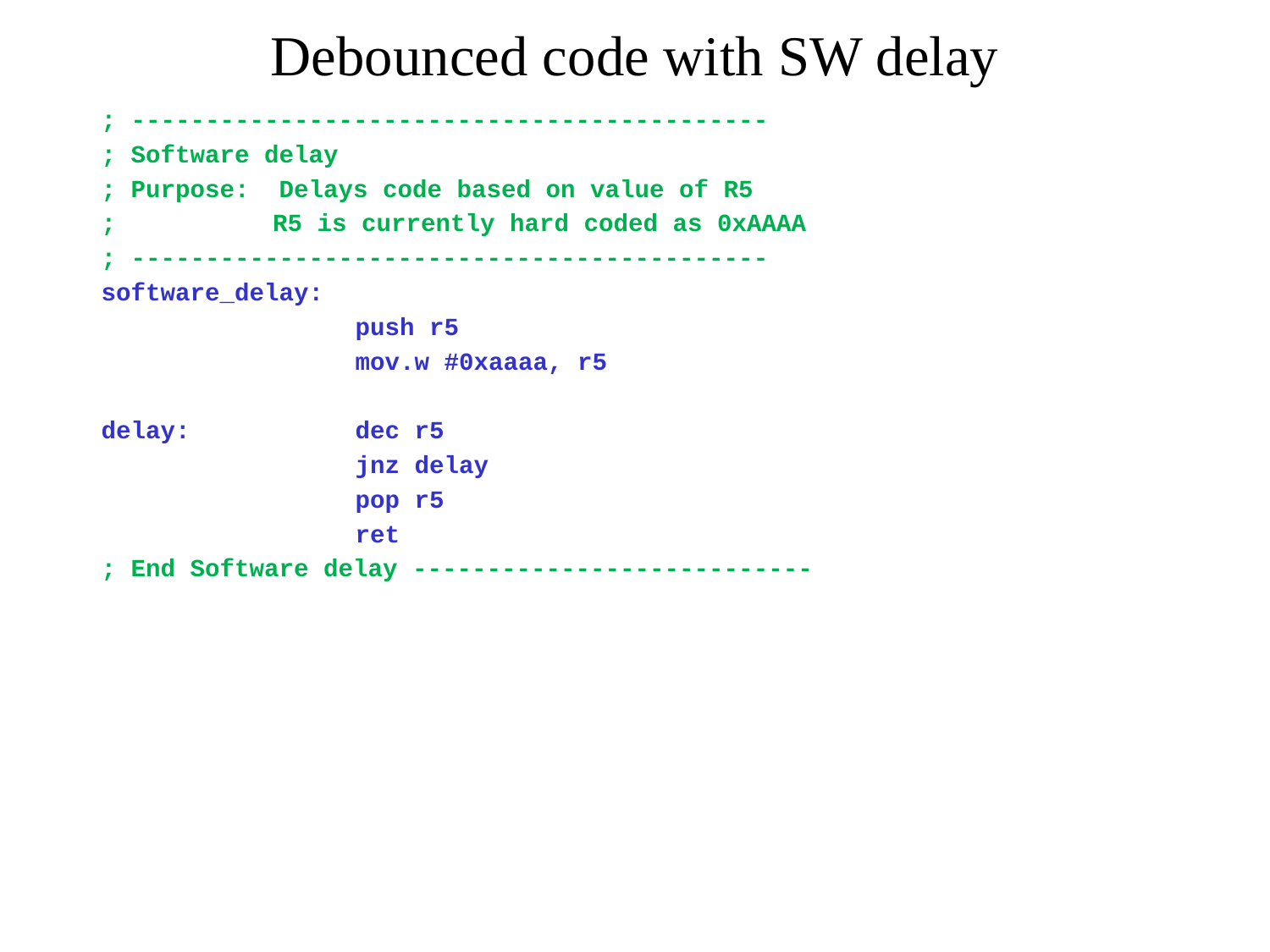

# Debounced code with SW delay
; -------------------------------------------
; Software delay
; Purpose:  Delays code based on value of R5
;	   R5 is currently hard coded as 0xAAAA
; -------------------------------------------
software_delay:
		push r5
		mov.w #0xaaaa, r5

delay:		dec r5
		jnz delay
		pop r5
		ret
; End Software delay ---------------------------